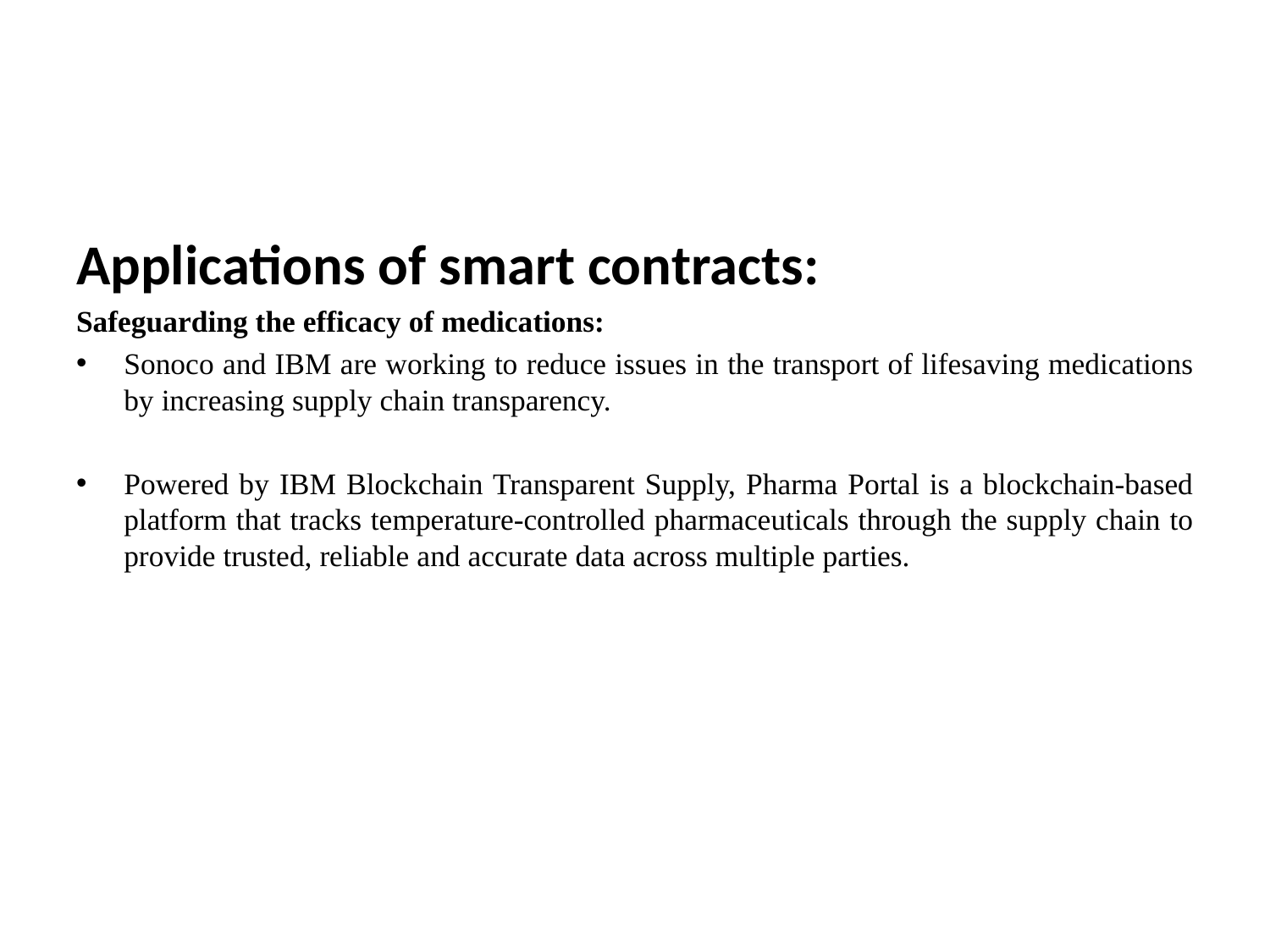

#
Applications of smart contracts:
Safeguarding the efficacy of medications:
Sonoco and IBM are working to reduce issues in the transport of lifesaving medications by increasing supply chain transparency.

Powered by IBM Blockchain Transparent Supply, Pharma Portal is a blockchain-based platform that tracks temperature-controlled pharmaceuticals through the supply chain to provide trusted, reliable and accurate data across multiple parties.